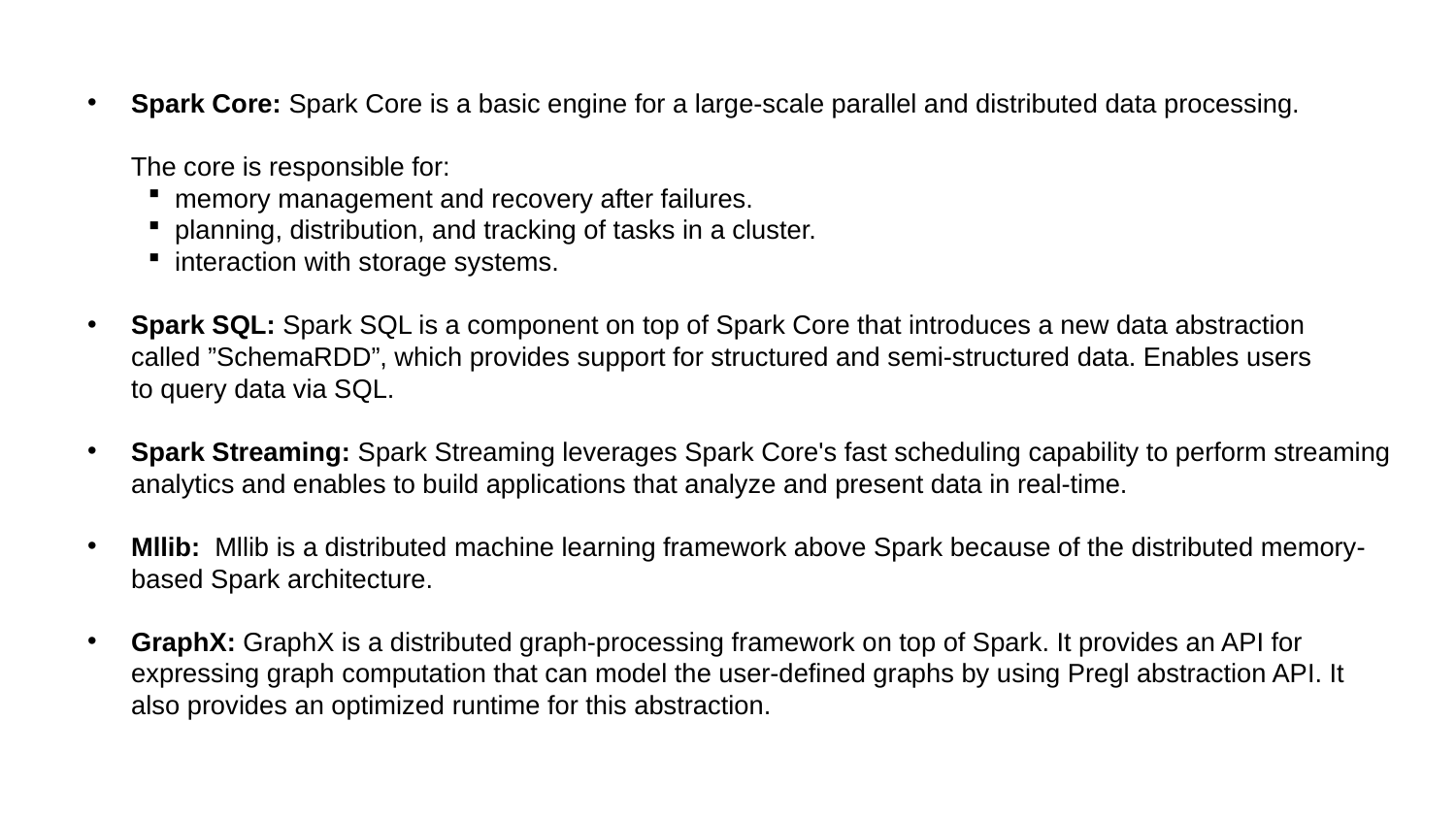

Spark Core: Spark Core is a basic engine for a large-scale parallel and distributed data processing.

The core is responsible for:
memory management and recovery after failures.
planning, distribution, and tracking of tasks in a cluster.
interaction with storage systems.

Spark SQL: Spark SQL is a component on top of Spark Core that introduces a new data abstraction called ”SchemaRDD”, which provides support for structured and semi-structured data. Enables users to query data via SQL.

Spark Streaming: Spark Streaming leverages Spark Core's fast scheduling capability to perform streaming analytics and enables to build applications that analyze and present data in real-time.

Mllib:  Mllib is a distributed machine learning framework above Spark because of the distributed memory-based Spark architecture.

GraphX: GraphX is a distributed graph-processing framework on top of Spark. It provides an API for expressing graph computation that can model the user-defined graphs by using Pregl abstraction API. It also provides an optimized runtime for this abstraction.